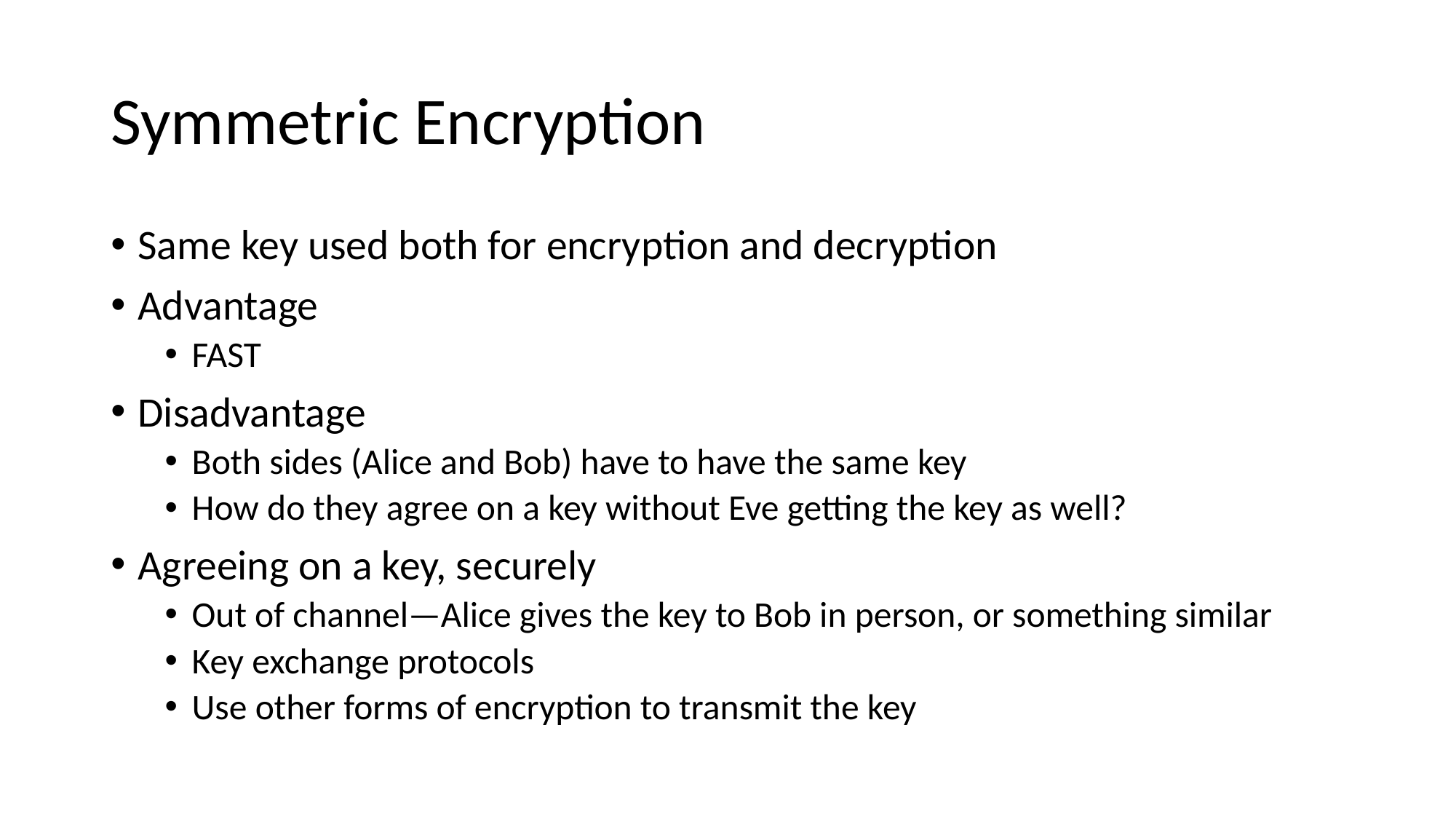

# Symmetric Encryption
Same key used both for encryption and decryption
Advantage
FAST
Disadvantage
Both sides (Alice and Bob) have to have the same key
How do they agree on a key without Eve getting the key as well?
Agreeing on a key, securely
Out of channel—Alice gives the key to Bob in person, or something similar
Key exchange protocols
Use other forms of encryption to transmit the key